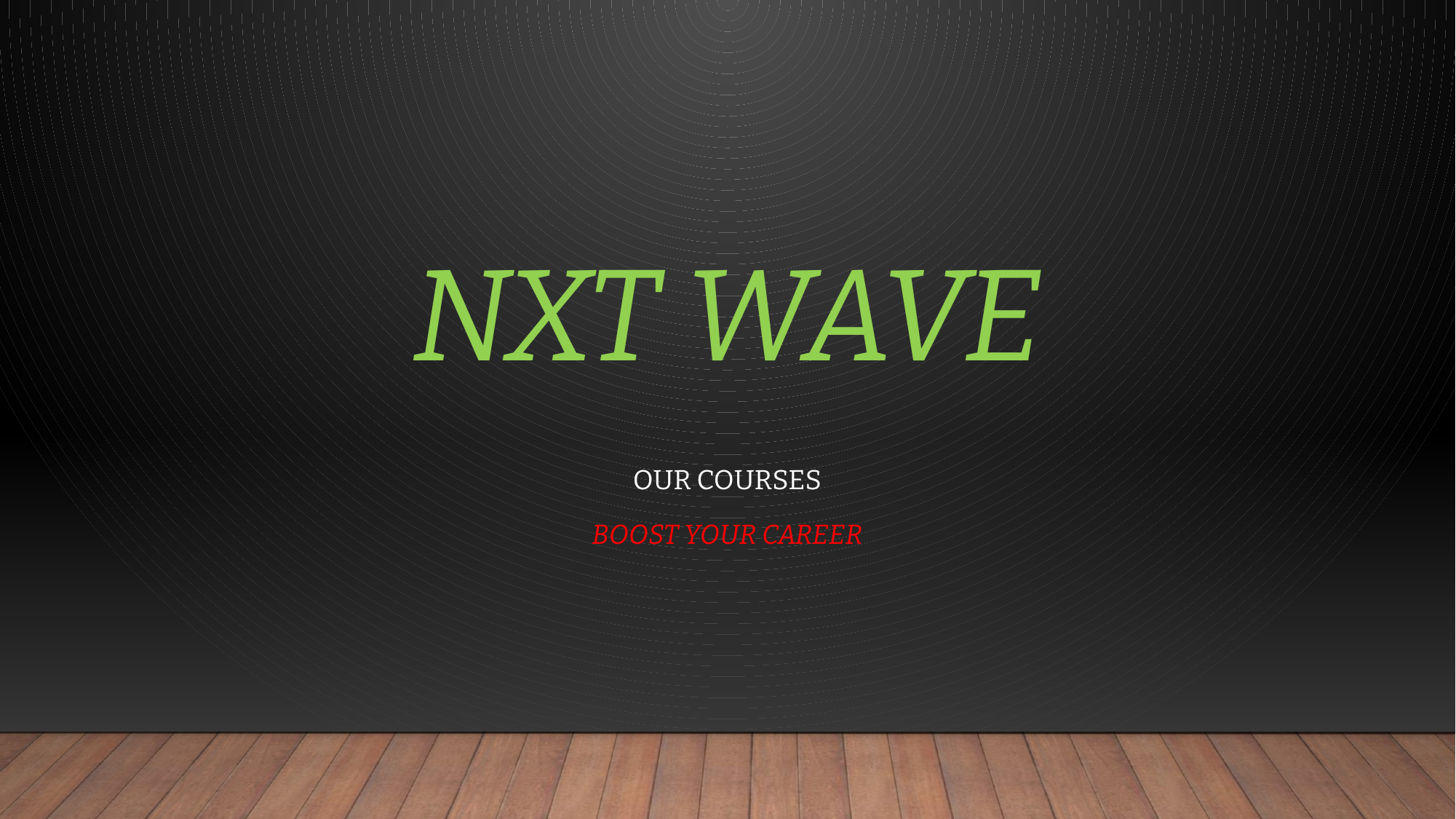

# NXT WAVE
our courses
Boost your career